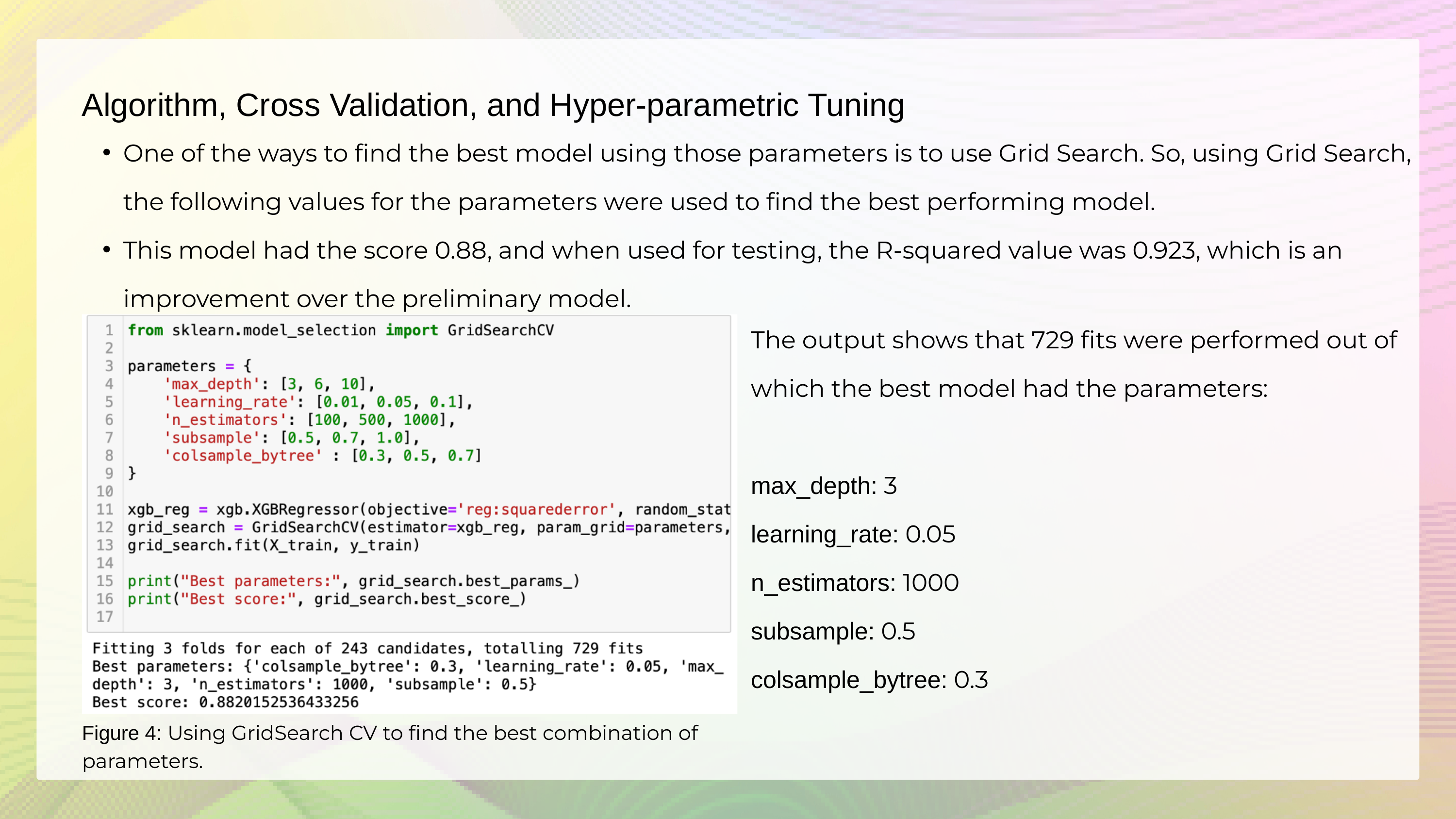

Algorithm, Cross Validation, and Hyper-parametric Tuning
One of the ways to find the best model using those parameters is to use Grid Search. So, using Grid Search, the following values for the parameters were used to find the best performing model.
This model had the score 0.88, and when used for testing, the R-squared value was 0.923, which is an improvement over the preliminary model.
The output shows that 729 fits were performed out of which the best model had the parameters:

max_depth: 3
learning_rate: 0.05
n_estimators: 1000
subsample: 0.5
colsample_bytree: 0.3

Figure 4: Using GridSearch CV to find the best combination of parameters.